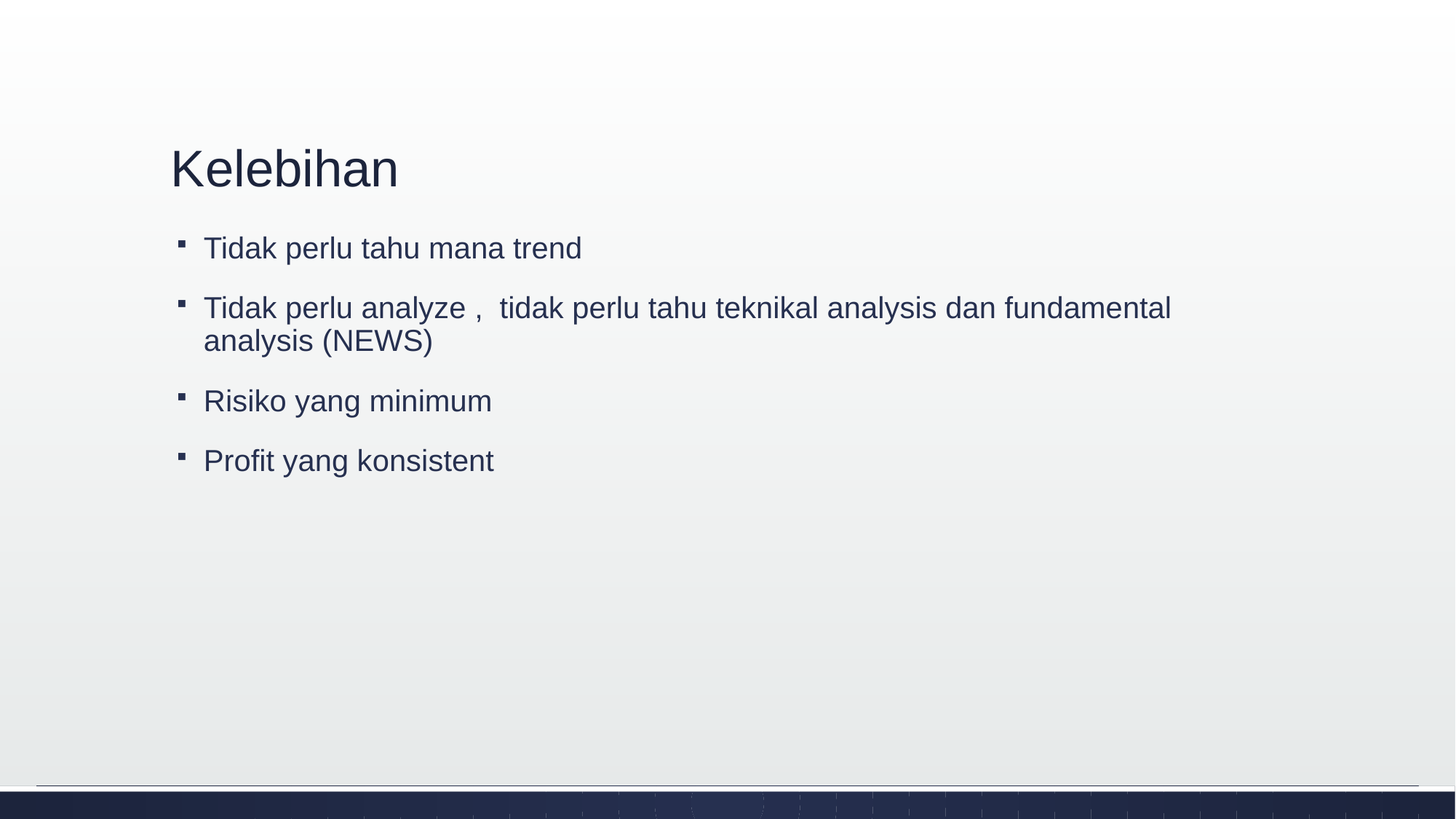

# Kelebihan
Tidak perlu tahu mana trend
Tidak perlu analyze ,  tidak perlu tahu teknikal analysis dan fundamental analysis (NEWS)
Risiko yang minimum
Profit yang konsistent